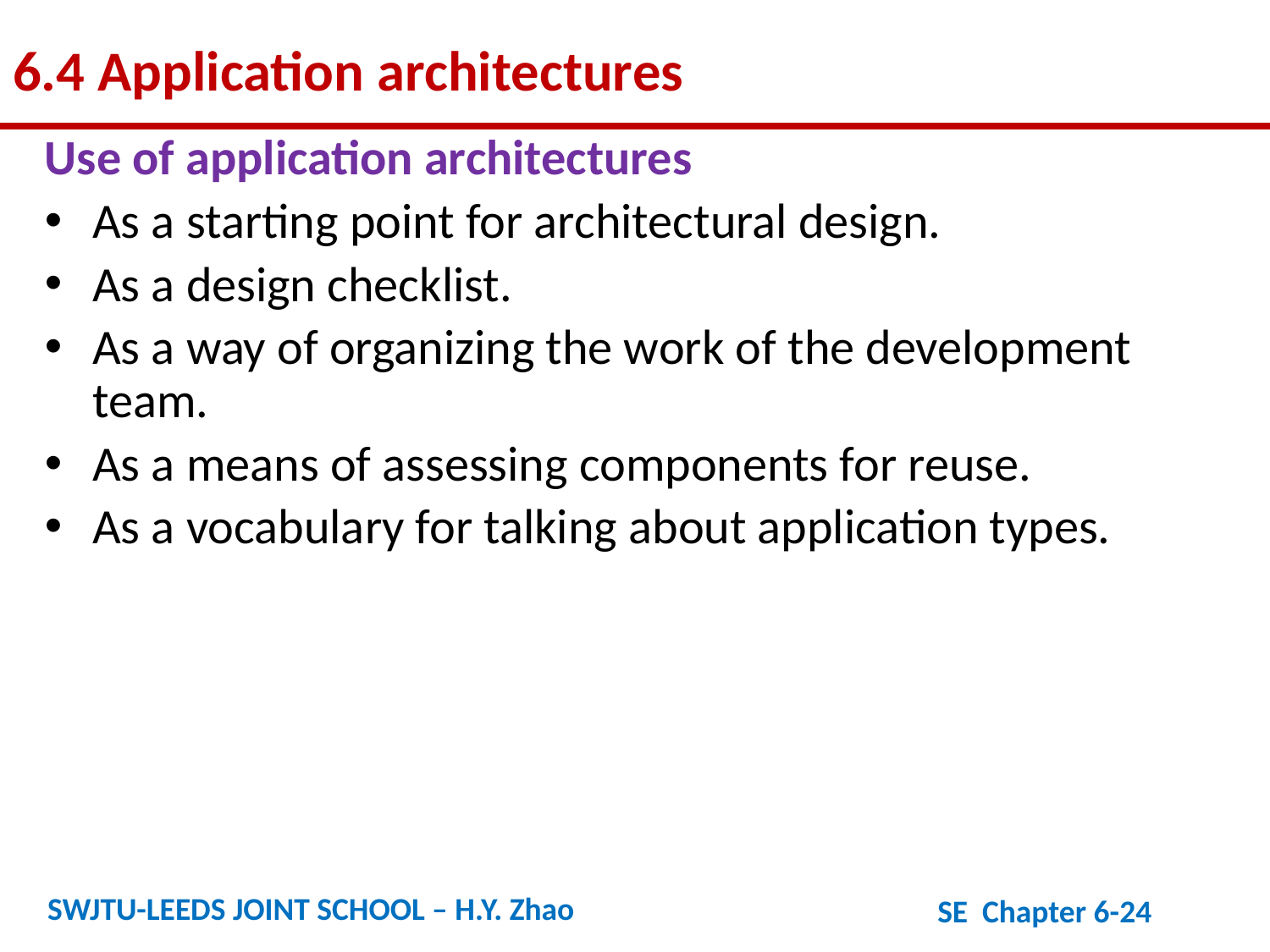

6.4 Application architectures
Use of application architectures
As a starting point for architectural design.
As a design checklist.
As a way of organizing the work of the development team.
As a means of assessing components for reuse.
As a vocabulary for talking about application types.

SWJTU-LEEDS JOINT SCHOOL – H.Y. Zhao
SE  Chapter 6-24